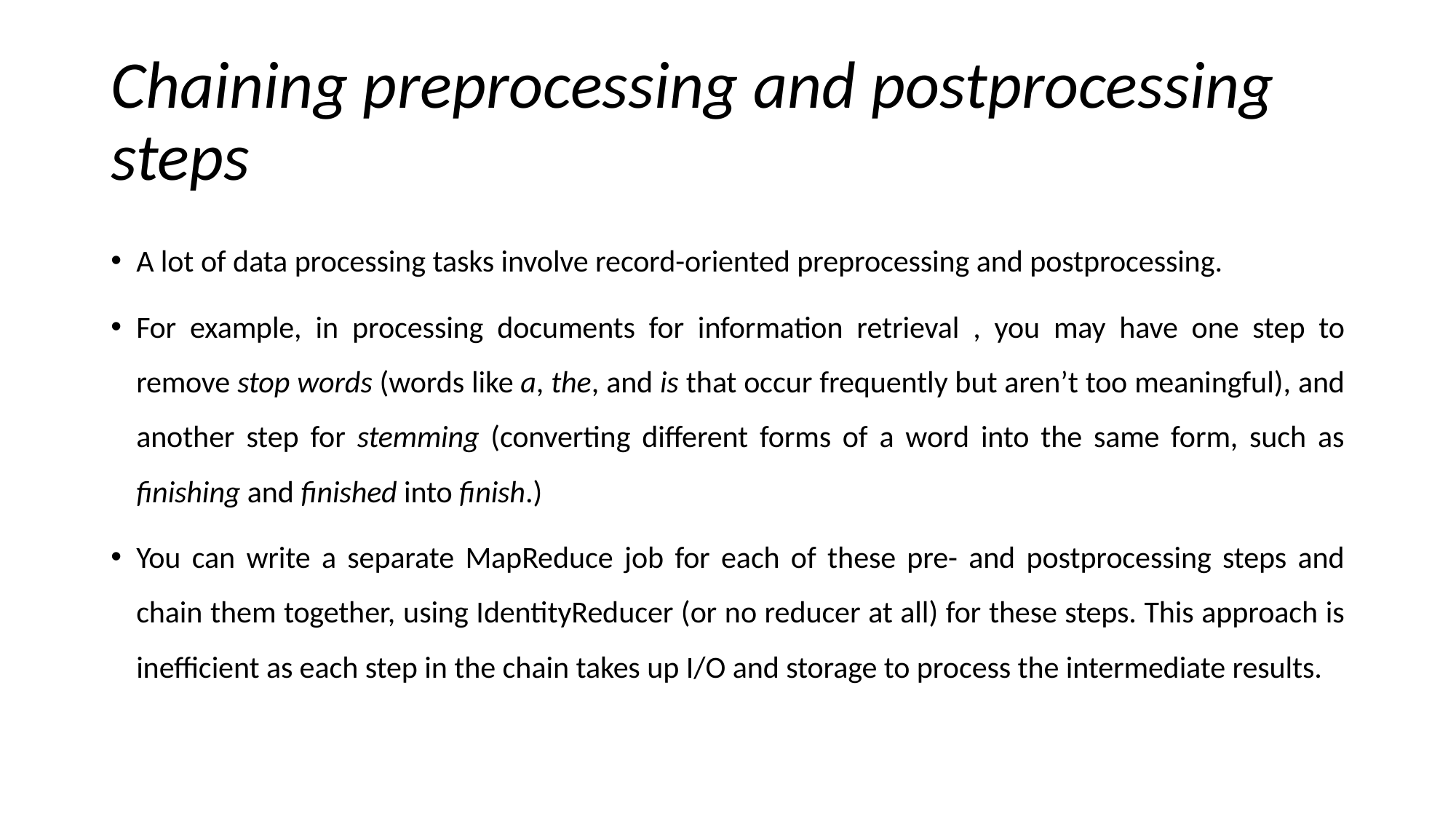

# Chaining preprocessing and postprocessing steps
A lot of data processing tasks involve record-oriented preprocessing and postprocessing.
For example, in processing documents for information retrieval , you may have one step to remove stop words (words like a, the, and is that occur frequently but aren’t too meaningful), and another step for stemming (converting different forms of a word into the same form, such as finishing and finished into finish.)
You can write a separate MapReduce job for each of these pre- and postprocessing steps and chain them together, using IdentityReducer (or no reducer at all) for these steps. This approach is inefficient as each step in the chain takes up I/O and storage to process the intermediate results.